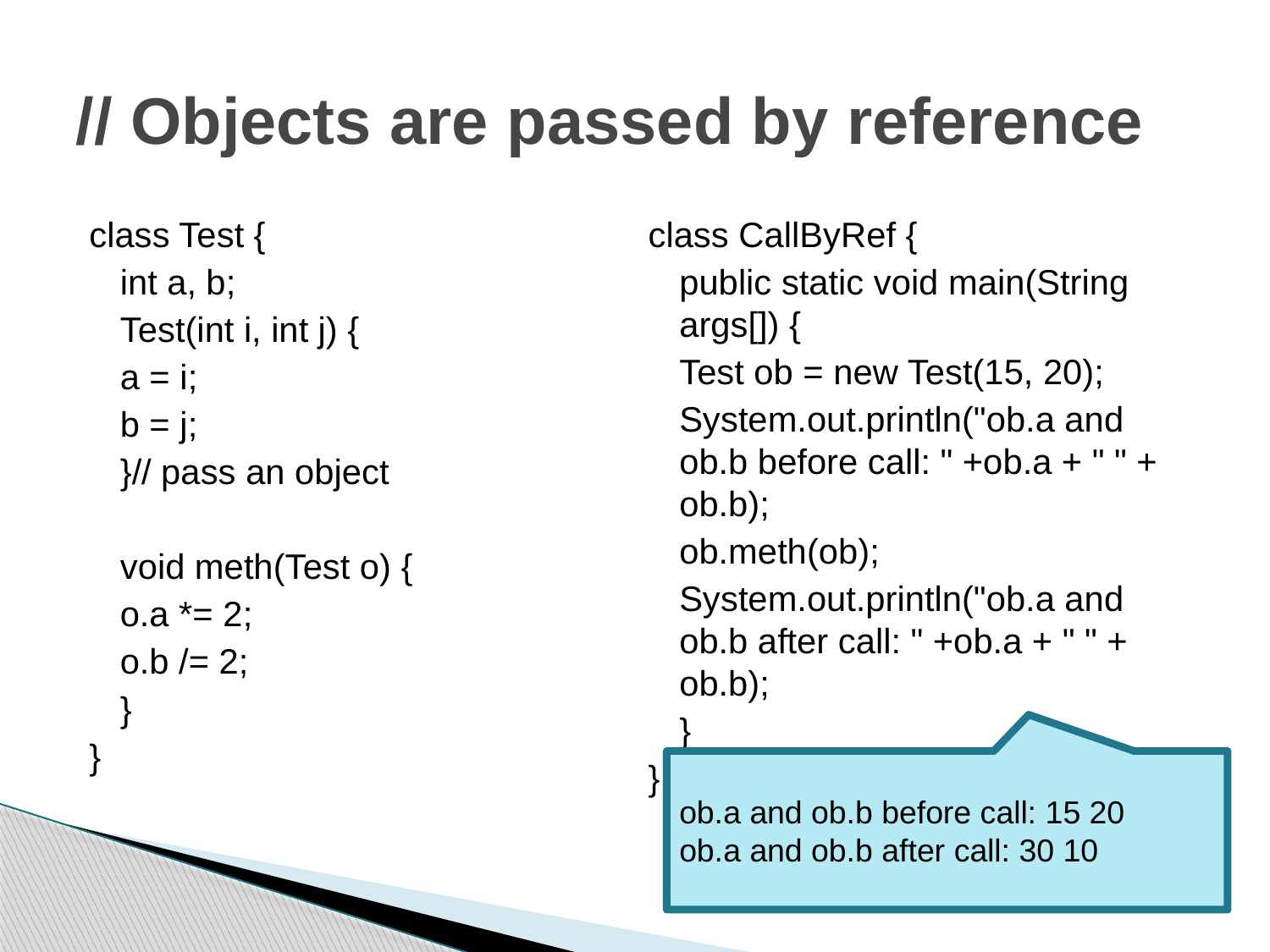

# // Objects are passed by reference
class Test {
		int a, b;
		Test(int i, int j) {
		a = i;
		b = j;
		}// pass an object

		void meth(Test o) {
		o.a *= 2;
		o.b /= 2;
		}
}

class CallByRef {
	public static void main(String args[]) {
	Test ob = new Test(15, 20);
	System.out.println("ob.a and ob.b before call: " +ob.a + " " + ob.b);
	ob.meth(ob);
	System.out.println("ob.a and ob.b after call: " +ob.a + " " + ob.b);
	}
}
ob.a and ob.b before call: 15 20
ob.a and ob.b after call: 30 10